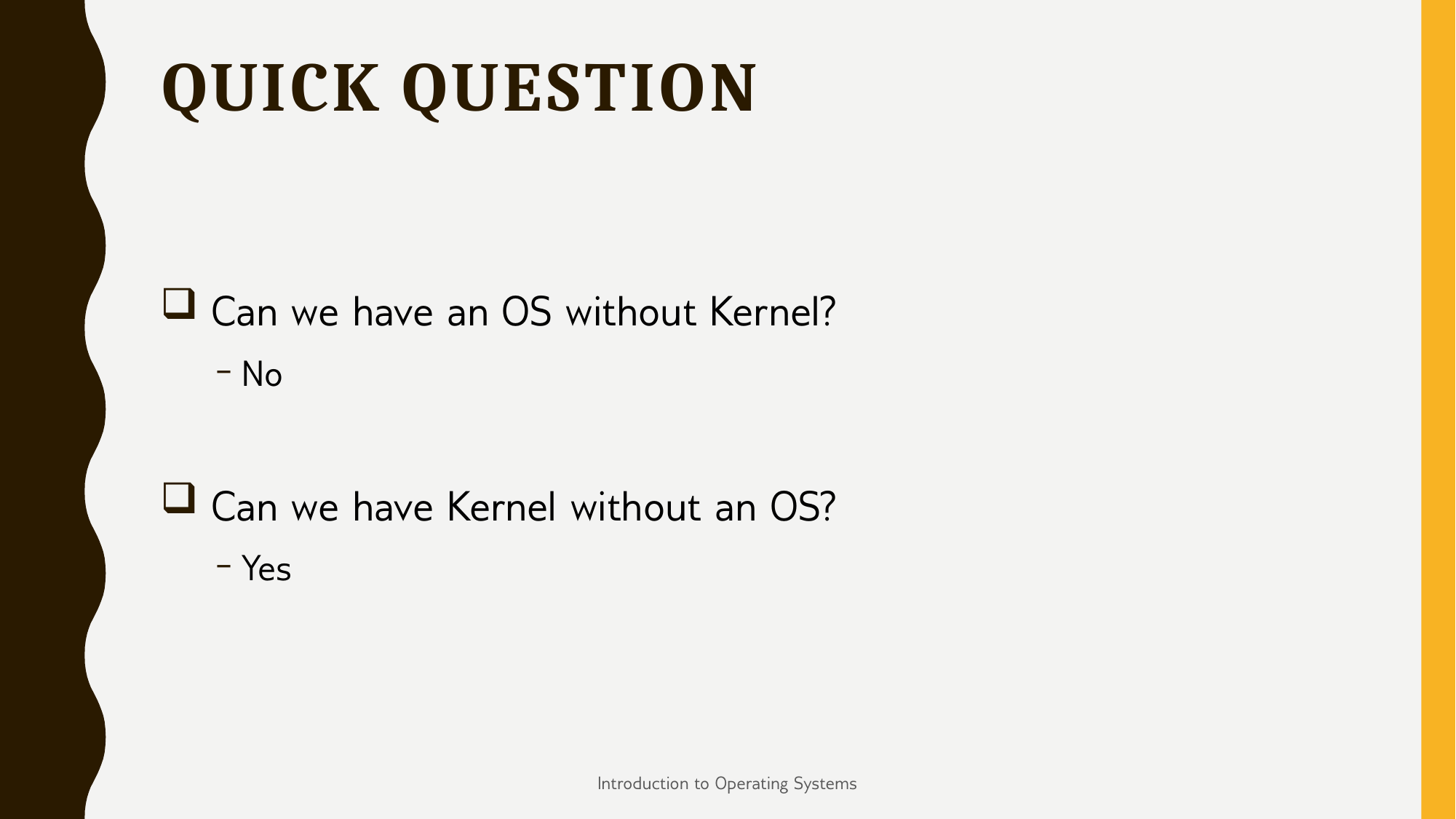

# Quick question
 Can we have an OS without Kernel?
No

 Can we have Kernel without an OS?
Yes
Introduction to Operating Systems
13